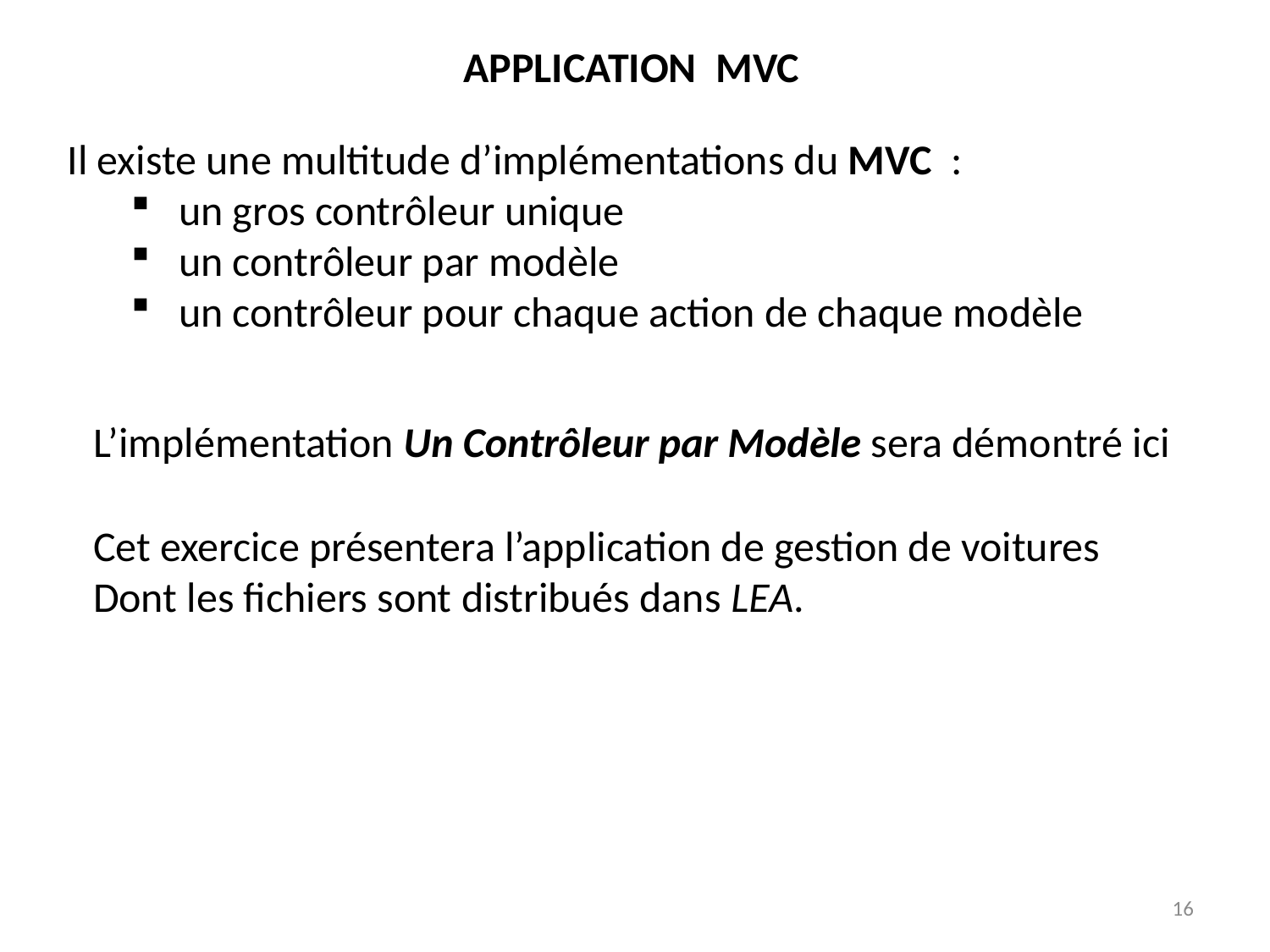

APPLICATION  MVC
Il existe une multitude d’implémentations du MVC  :
un gros contrôleur unique
un contrôleur par modèle
un contrôleur pour chaque action de chaque modèle
L’implémentation Un Contrôleur par Modèle sera démontré ici
Cet exercice présentera l’application de gestion de voitures
Dont les fichiers sont distribués dans LEA.
16